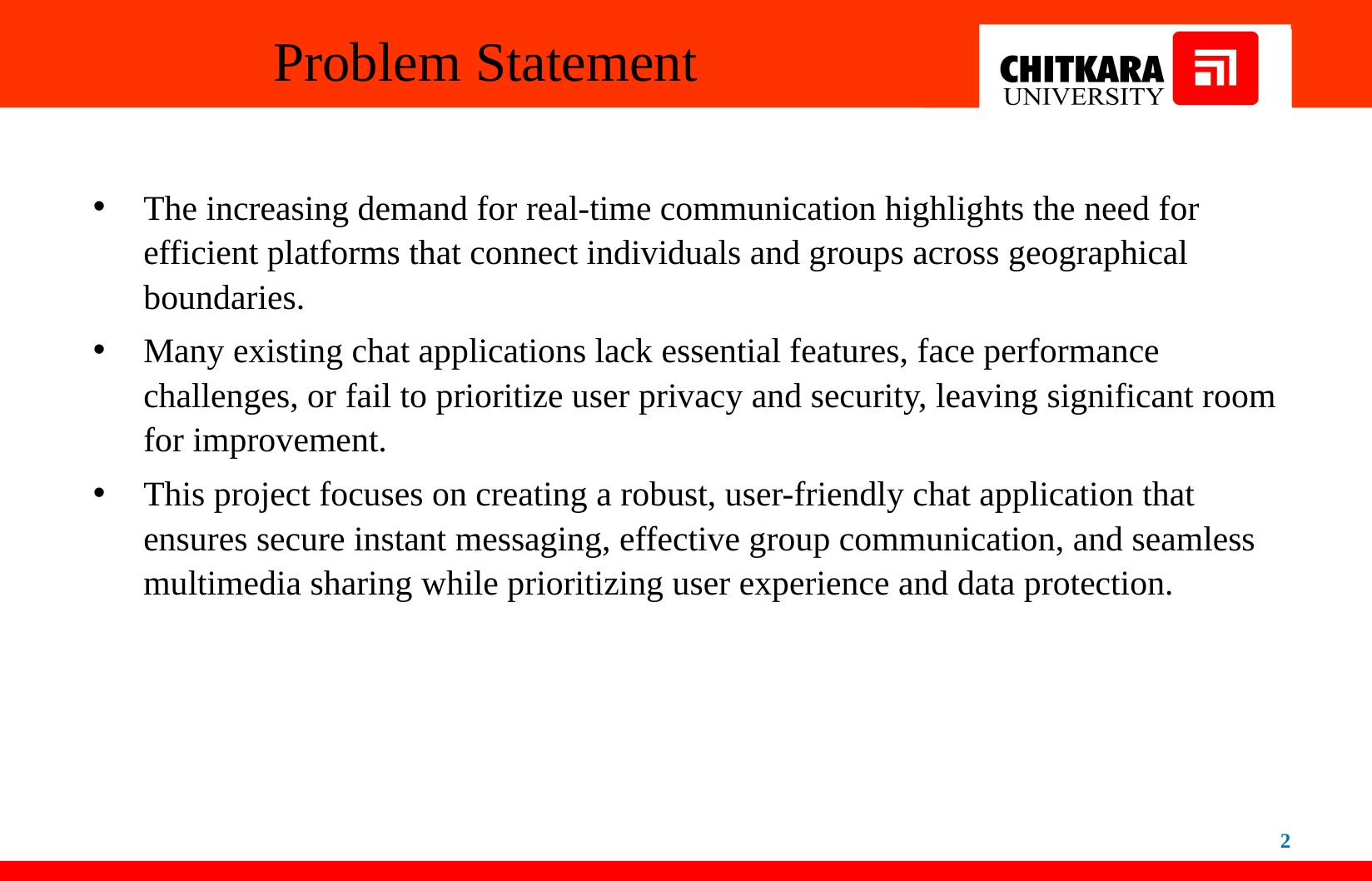

# Problem Statement
The increasing demand for real-time communication highlights the need for efficient platforms that connect individuals and groups across geographical boundaries.
Many existing chat applications lack essential features, face performance challenges, or fail to prioritize user privacy and security, leaving significant room for improvement.
This project focuses on creating a robust, user-friendly chat application that ensures secure instant messaging, effective group communication, and seamless multimedia sharing while prioritizing user experience and data protection.
2